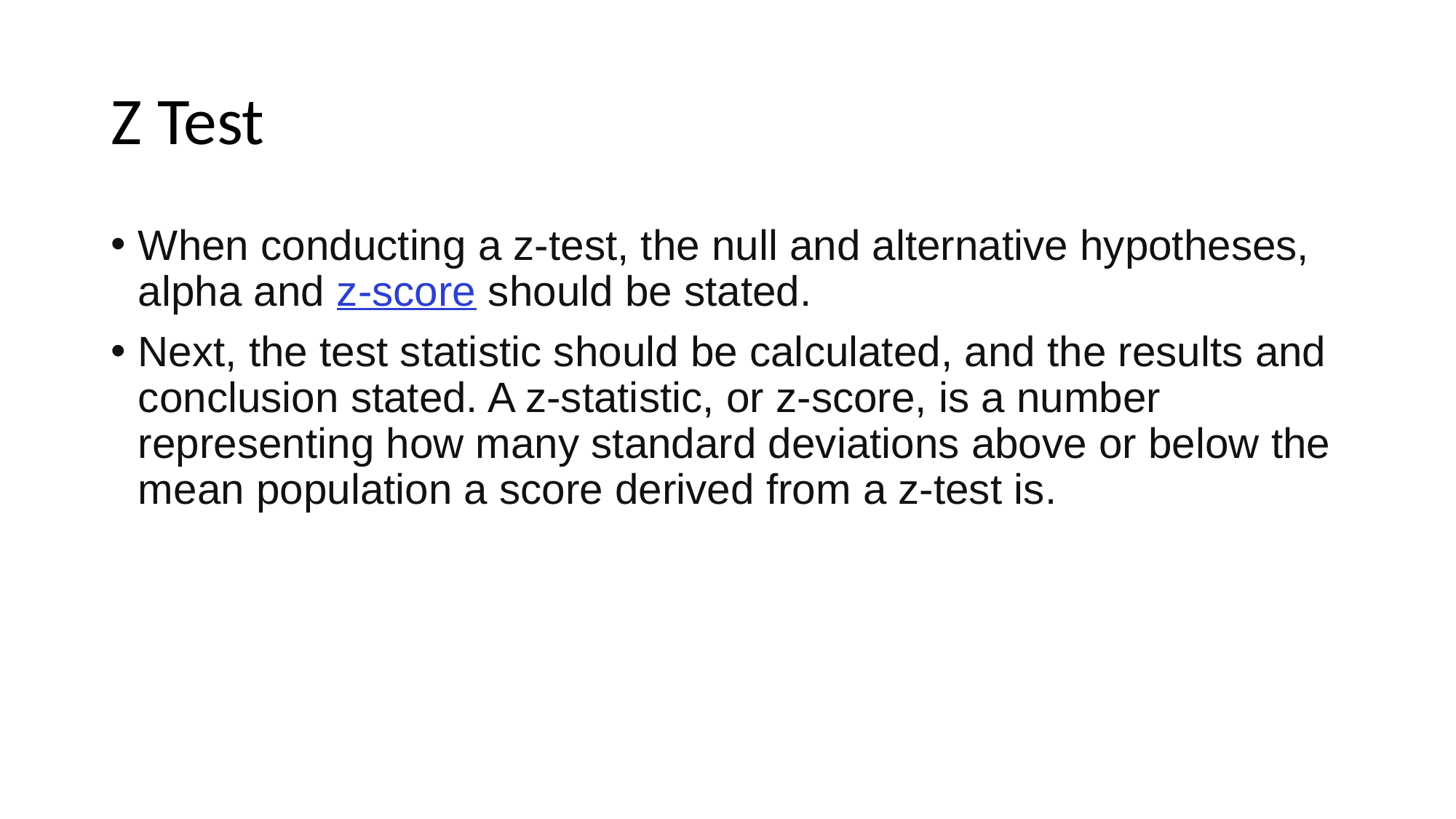

# Z Test
When conducting a z-test, the null and alternative hypotheses, alpha and z-score should be stated.
Next, the test statistic should be calculated, and the results and conclusion stated. A z-statistic, or z-score, is a number representing how many standard deviations above or below the mean population a score derived from a z-test is.